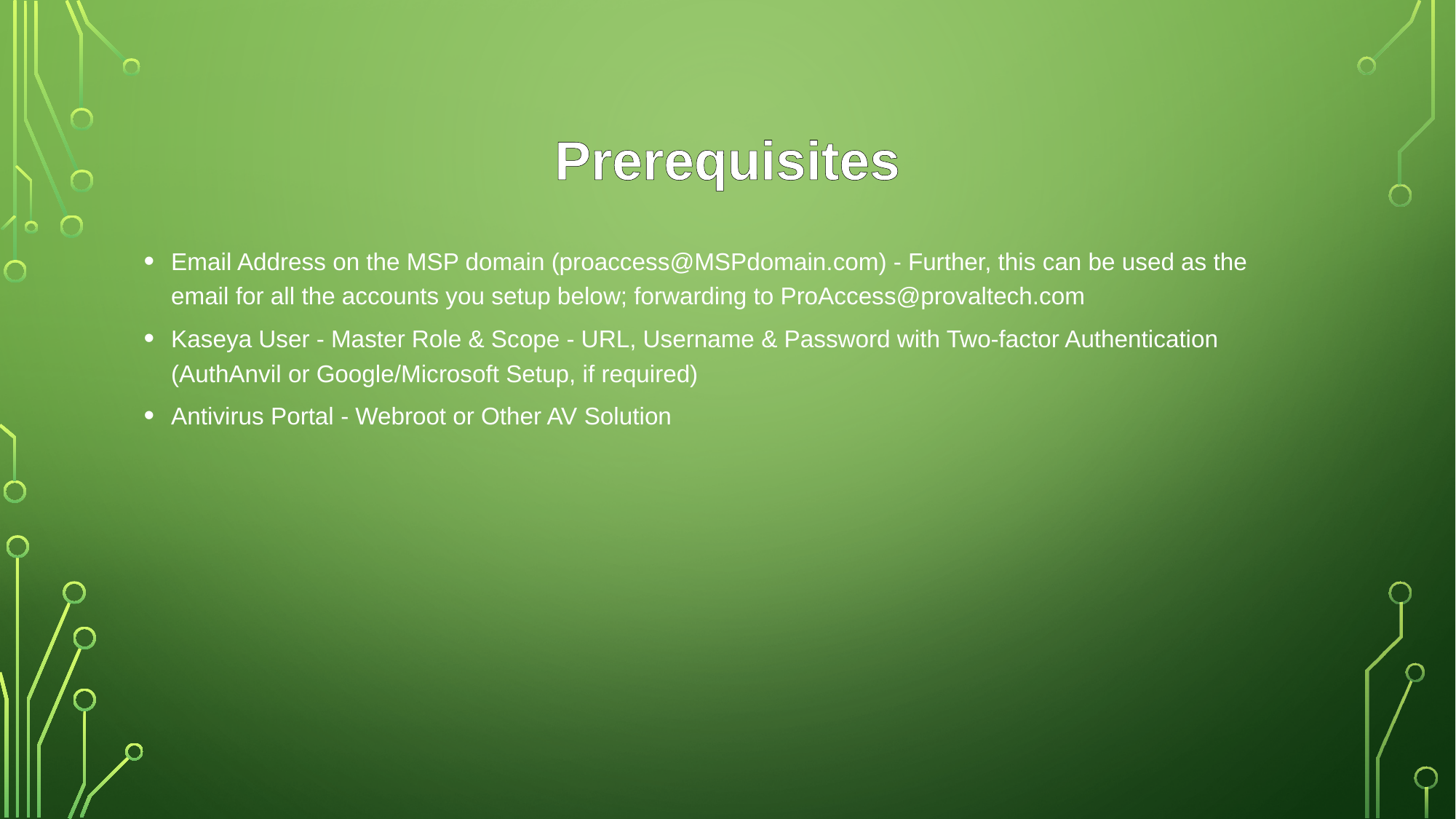

# Prerequisites
Email Address on the MSP domain (proaccess@MSPdomain.com) - Further, this can be used as the email for all the accounts you setup below; forwarding to ProAccess@provaltech.com
Kaseya User - Master Role & Scope - URL, Username & Password with Two-factor Authentication (AuthAnvil or Google/Microsoft Setup, if required)
Antivirus Portal - Webroot or Other AV Solution